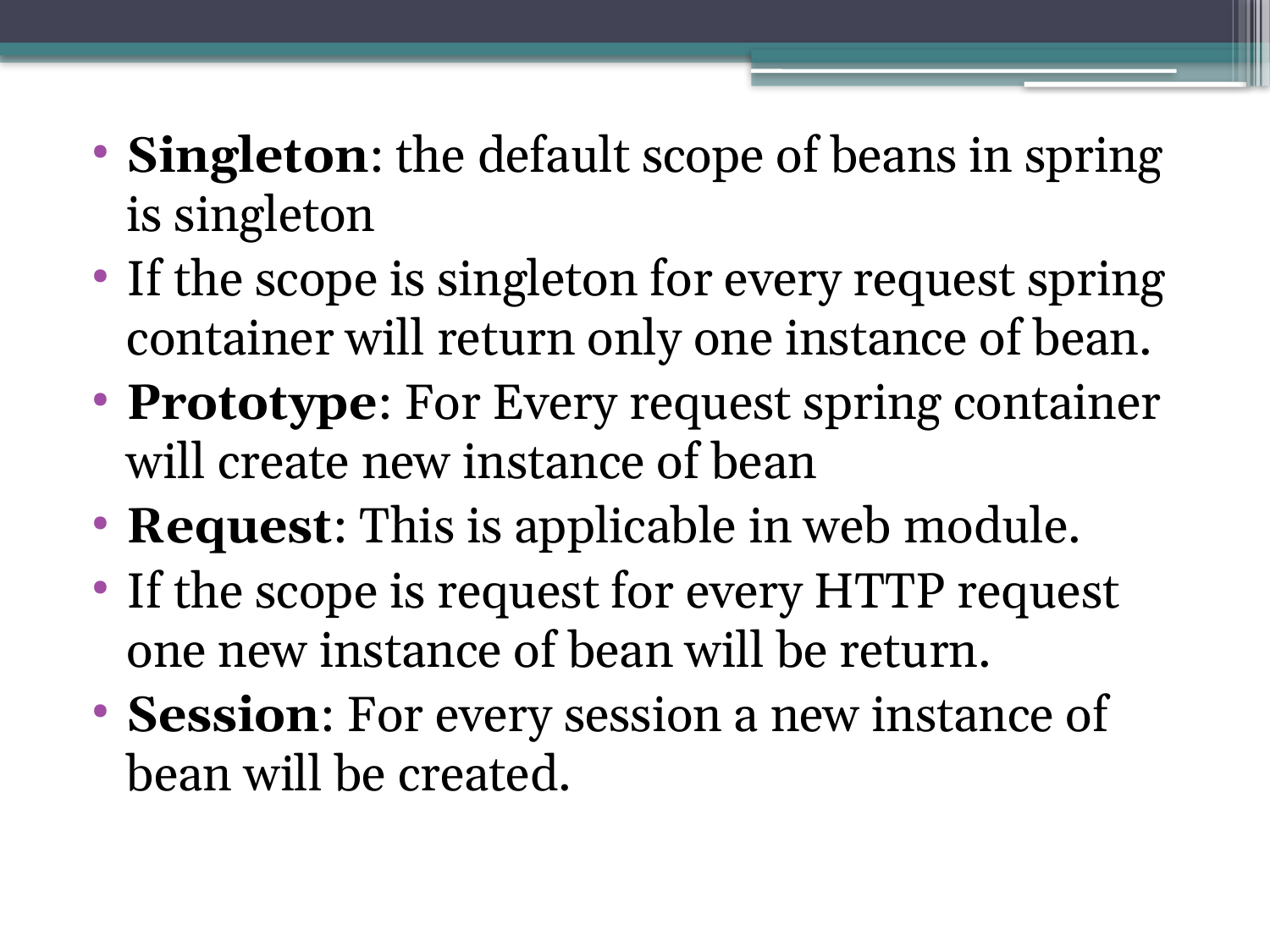

Singleton: the default scope of beans in spring is singleton
If the scope is singleton for every request spring container will return only one instance of bean.
Prototype: For Every request spring container will create new instance of bean
Request: This is applicable in web module.
If the scope is request for every HTTP request one new instance of bean will be return.
Session: For every session a new instance of bean will be created.